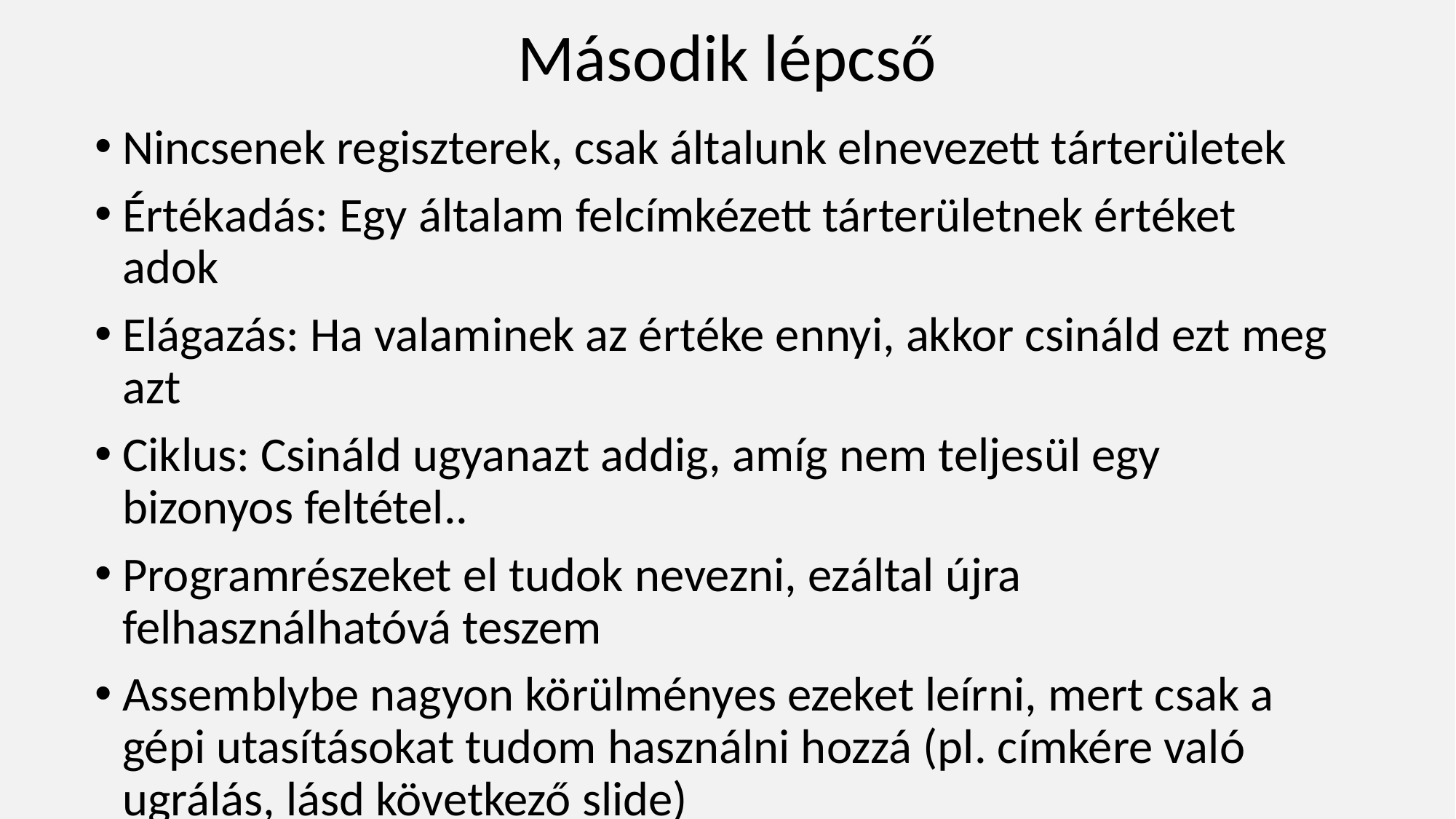

# Második lépcső
Nincsenek regiszterek, csak általunk elnevezett tárterületek
Értékadás: Egy általam felcímkézett tárterületnek értéket adok
Elágazás: Ha valaminek az értéke ennyi, akkor csináld ezt meg azt
Ciklus: Csináld ugyanazt addig, amíg nem teljesül egy bizonyos feltétel..
Programrészeket el tudok nevezni, ezáltal újra felhasználhatóvá teszem
Assemblybe nagyon körülményes ezeket leírni, mert csak a gépi utasításokat tudom használni hozzá (pl. címkére való ugrálás, lásd következő slide)